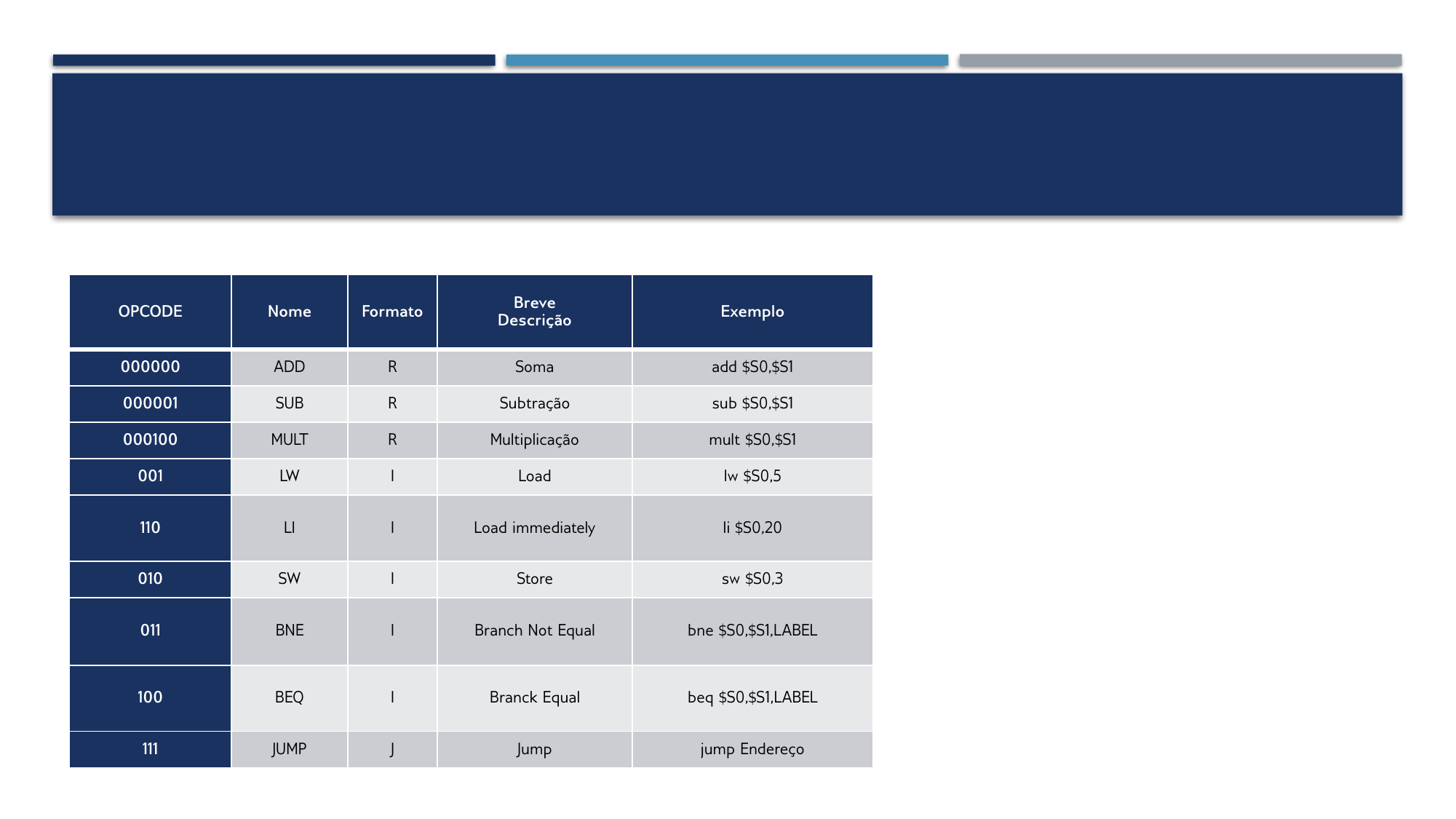

#
| OPCODE | Nome | Formato | Breve Descrição | Exemplo |
| --- | --- | --- | --- | --- |
| 000000 | ADD | R | Soma | add $S0,$S1 |
| 000001 | SUB | R | Subtração | sub $S0,$S1 |
| 000100 | MULT | R | Multiplicação | mult $S0,$S1 |
| 001 | LW | I | Load | lw $S0,5 |
| 110 | LI | I | Load immediately | li $S0,20 |
| 010 | SW | I | Store | sw $S0,3 |
| 011 | BNE | I | Branch Not Equal | bne $S0,$S1,LABEL |
| 100 | BEQ | I | Branck Equal | beq $S0,$S1,LABEL |
| 111 | JUMP | J | Jump | jump Endereço |